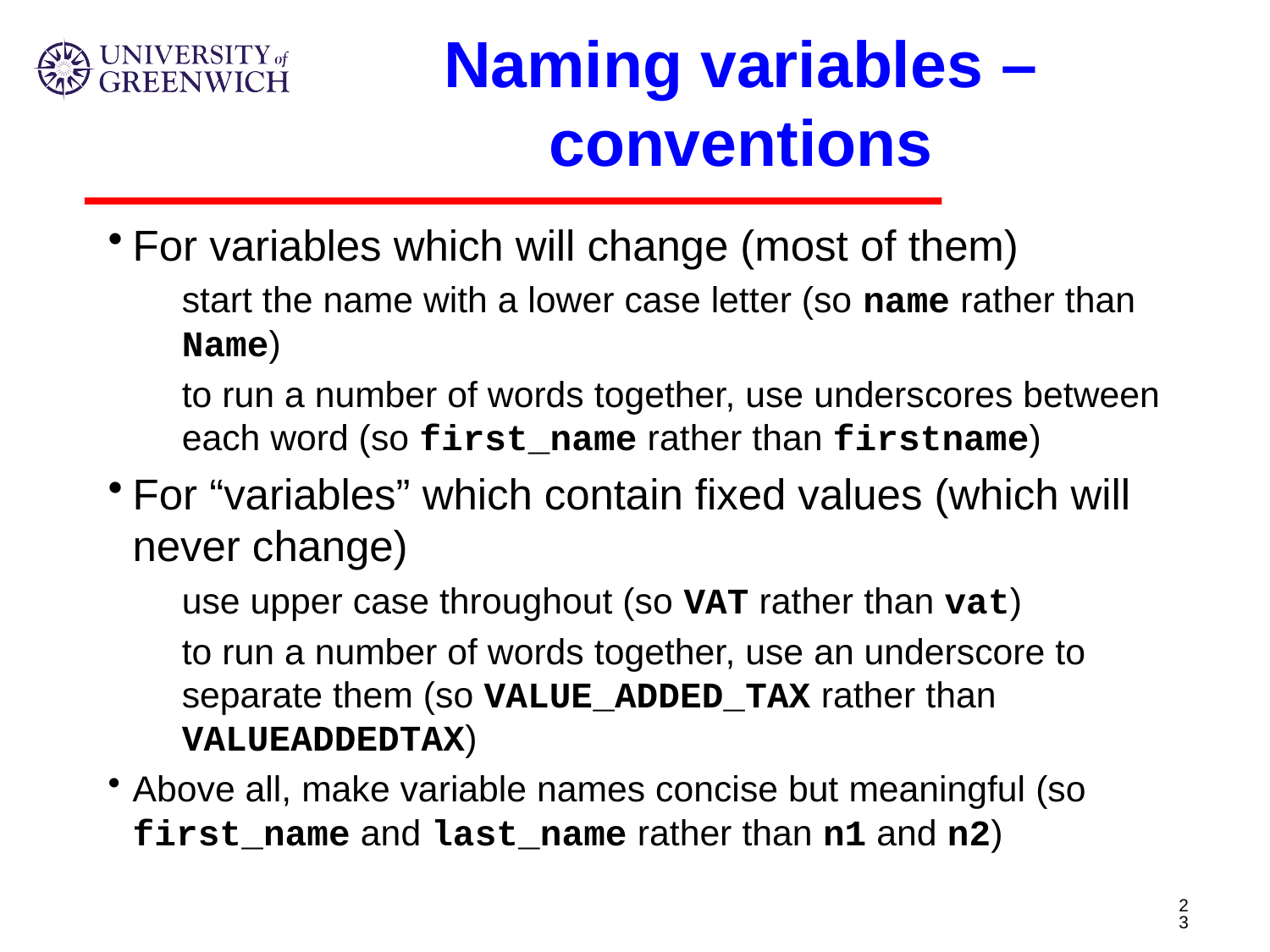

# Naming variables – conventions
For variables which will change (most of them)
start the name with a lower case letter (so name rather than Name)
to run a number of words together, use underscores between each word (so first_name rather than firstname)
For “variables” which contain fixed values (which will never change)
use upper case throughout (so VAT rather than vat)
to run a number of words together, use an underscore to separate them (so VALUE_ADDED_TAX rather than VALUEADDEDTAX)
Above all, make variable names concise but meaningful (so first_name and last_name rather than n1 and n2)

23